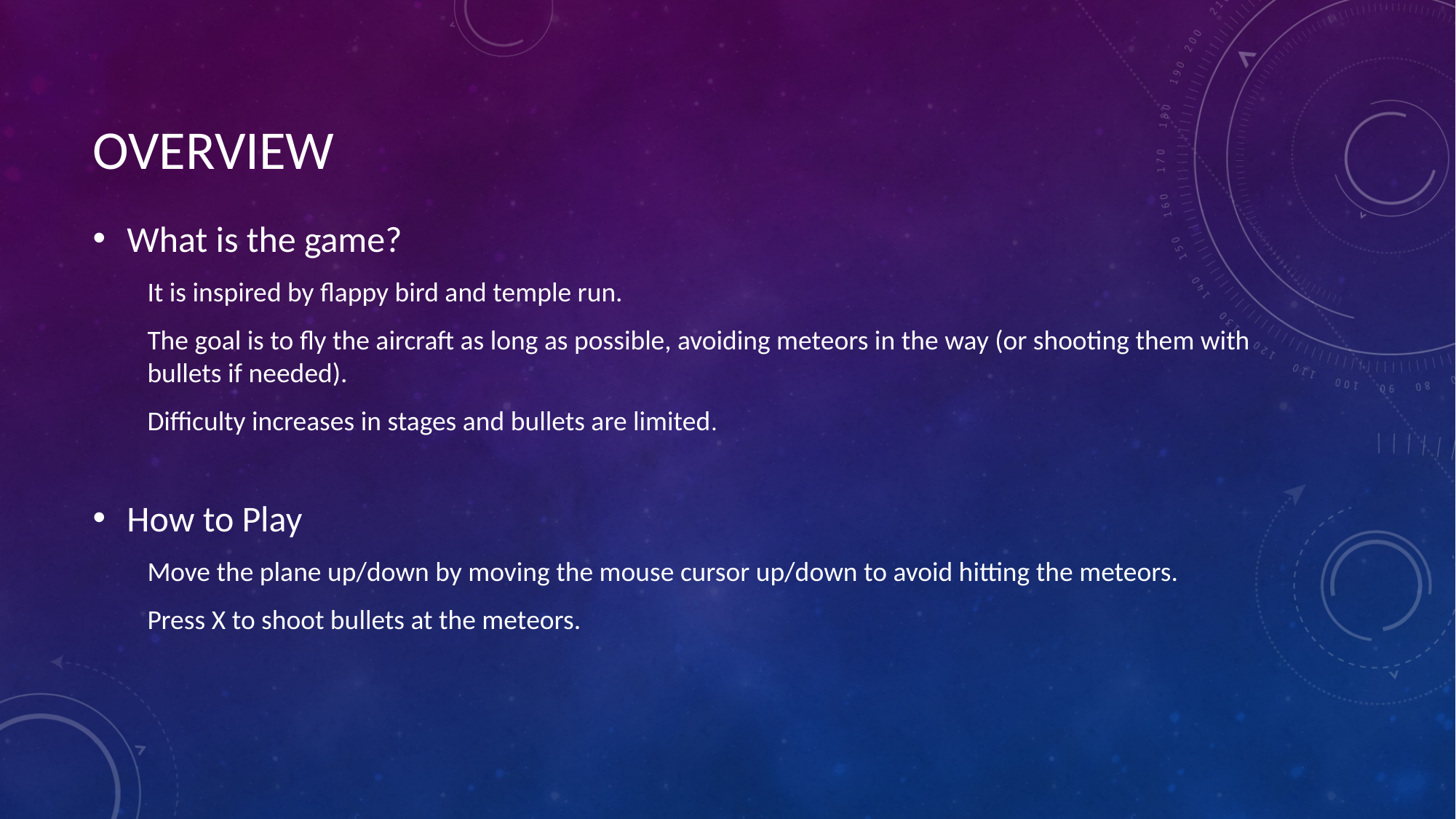

# Overview
What is the game?
It is inspired by flappy bird and temple run.
The goal is to fly the aircraft as long as possible, avoiding meteors in the way (or shooting them with bullets if needed).
Difficulty increases in stages and bullets are limited.

How to Play
Move the plane up/down by moving the mouse cursor up/down to avoid hitting the meteors.
Press X to shoot bullets at the meteors.